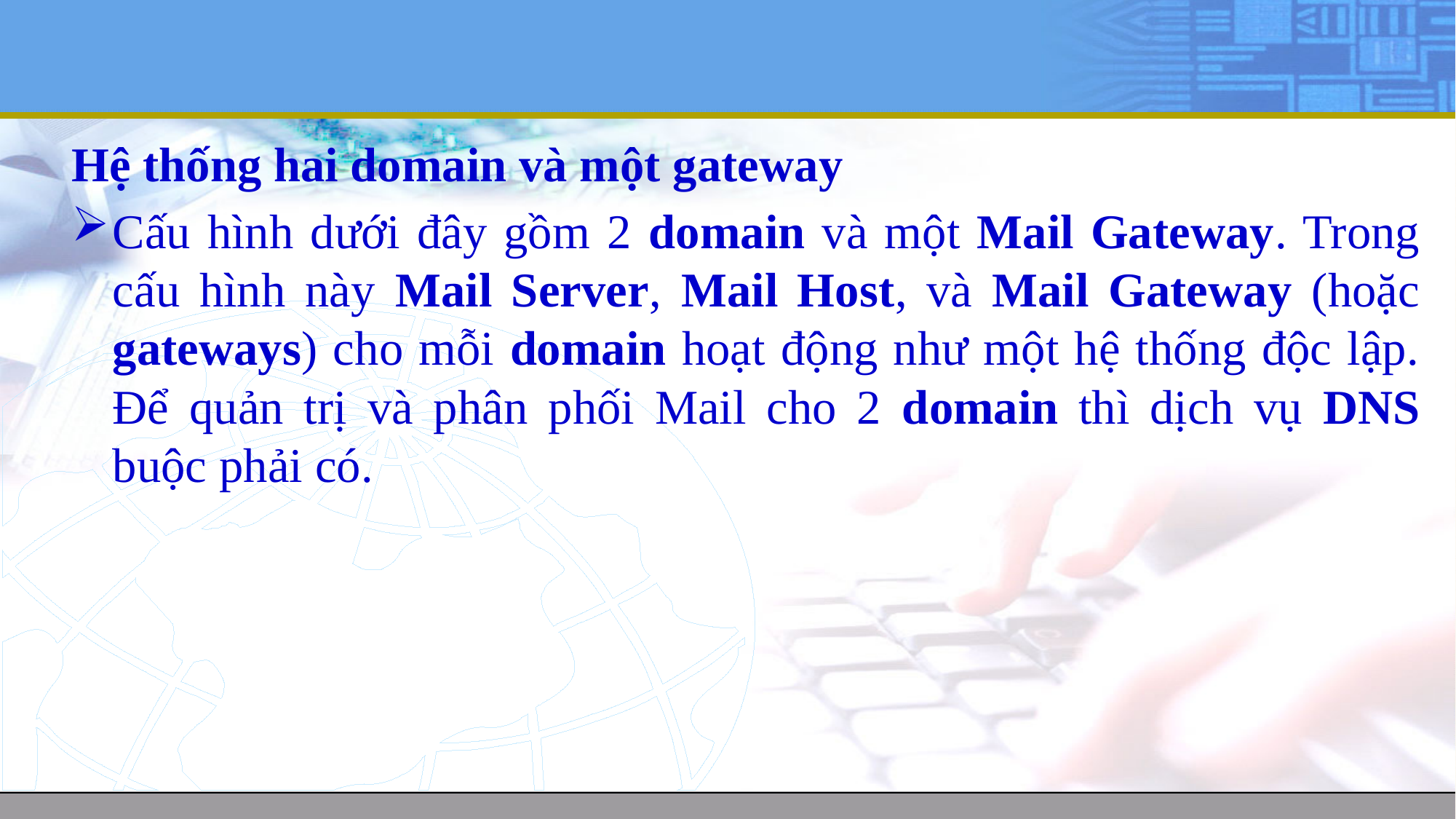

#
Hệ thống hai domain và một gateway
Cấu hình dưới đây gồm 2 domain và một Mail Gateway. Trong cấu hình này Mail Server, Mail Host, và Mail Gateway (hoặc gateways) cho mỗi domain hoạt động như một hệ thống độc lập. Để quản trị và phân phối Mail cho 2 domain thì dịch vụ DNS buộc phải có.